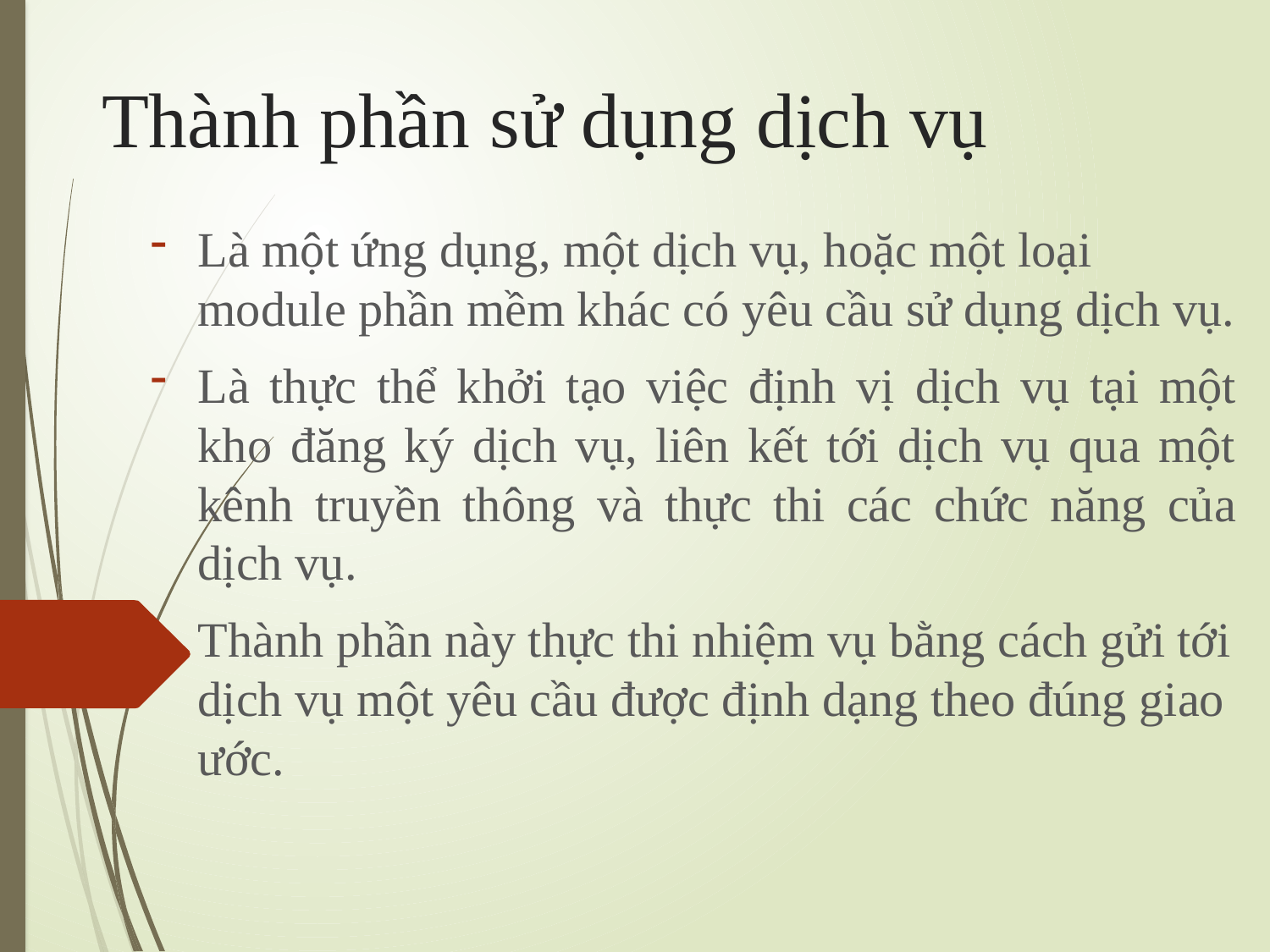

# Thành phần sử dụng dịch vụ
Là một ứng dụng, một dịch vụ, hoặc một loại module phần mềm khác có yêu cầu sử dụng dịch vụ.
Là thực thể khởi tạo việc định vị dịch vụ tại một kho đăng ký dịch vụ, liên kết tới dịch vụ qua một kênh truyền thông và thực thi các chức năng của dịch vụ.
Thành phần này thực thi nhiệm vụ bằng cách gửi tới dịch vụ một yêu cầu được định dạng theo đúng giao ước.